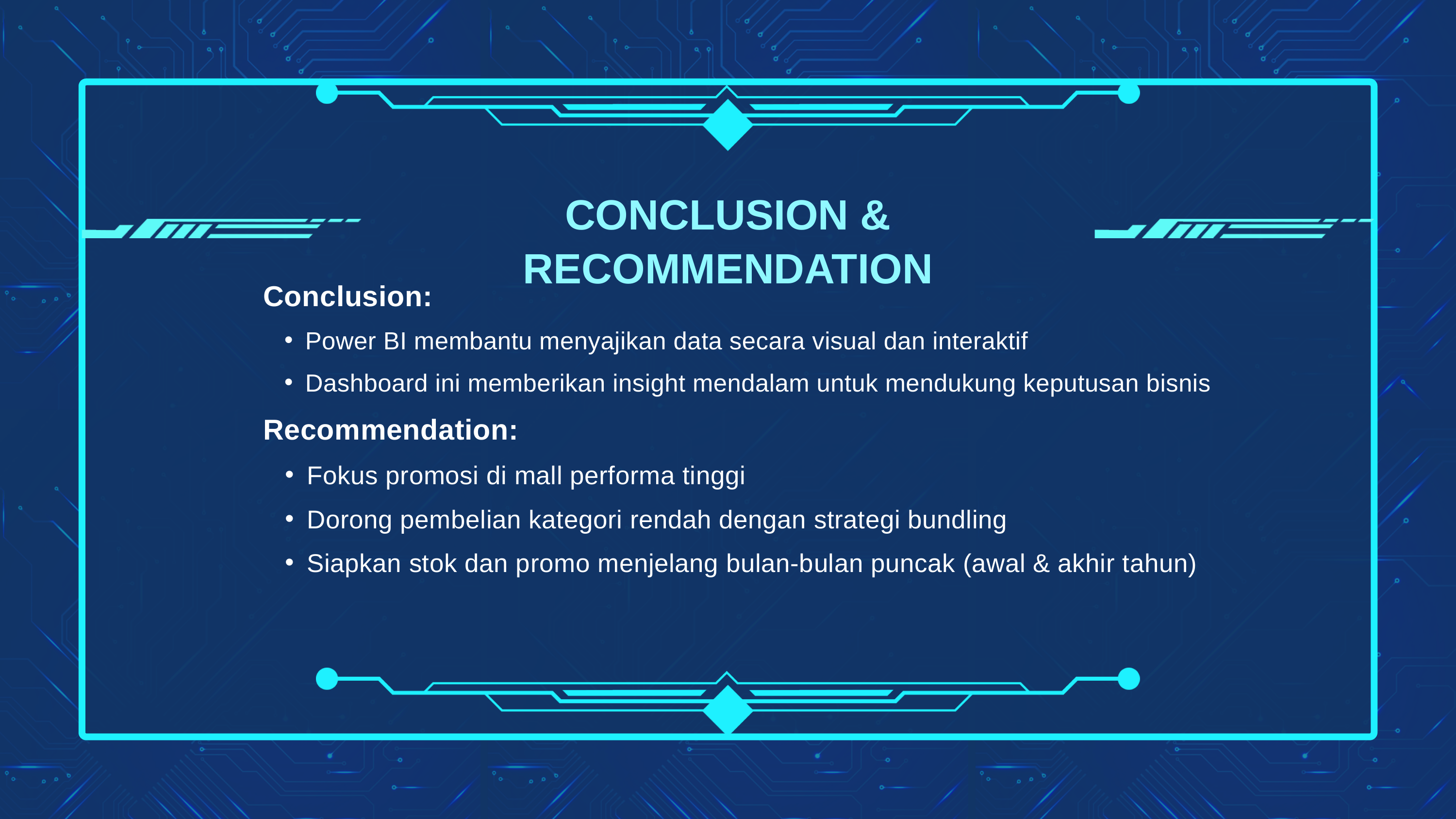

CONCLUSION & RECOMMENDATION

Conclusion:
Power BI membantu menyajikan data secara visual dan interaktif
Dashboard ini memberikan insight mendalam untuk mendukung keputusan bisnis
Recommendation:
Fokus promosi di mall performa tinggi
Dorong pembelian kategori rendah dengan strategi bundling
Siapkan stok dan promo menjelang bulan-bulan puncak (awal & akhir tahun)